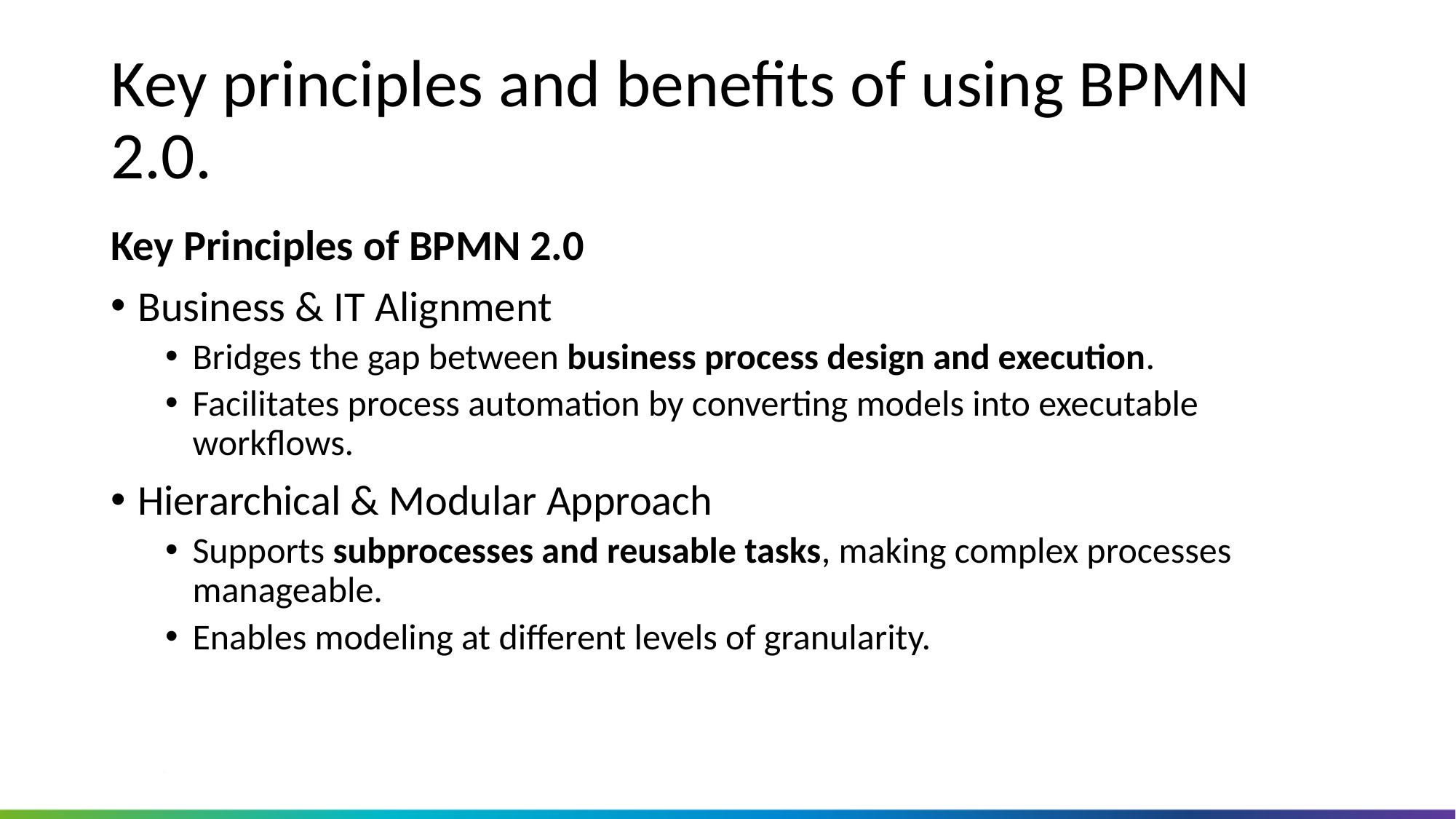

Key principles and benefits of using BPMN 2.0.
Key Principles of BPMN 2.0
Business & IT Alignment
Bridges the gap between business process design and execution.
Facilitates process automation by converting models into executable workflows.
Hierarchical & Modular Approach
Supports subprocesses and reusable tasks, making complex processes manageable.
Enables modeling at different levels of granularity.